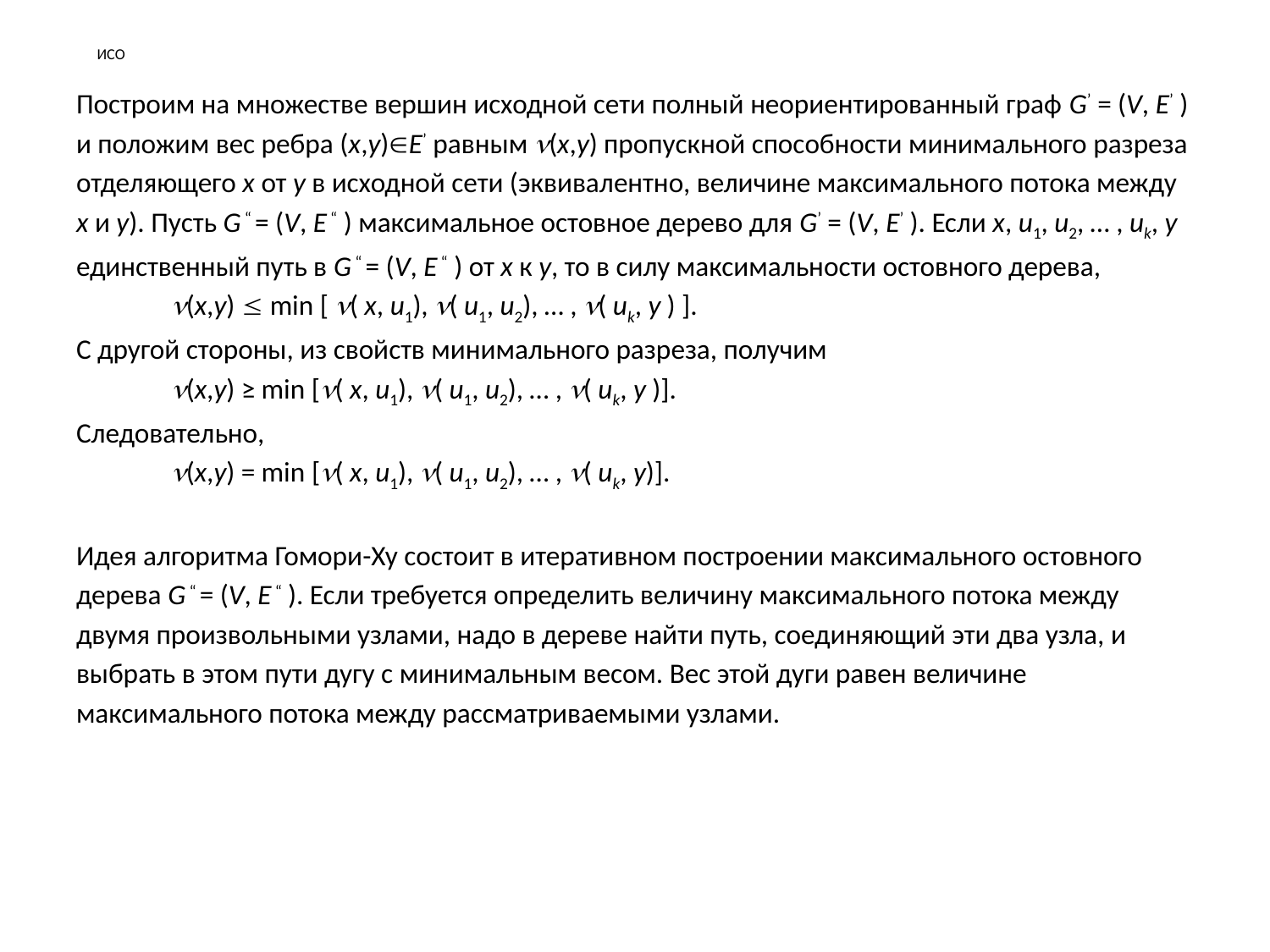

# ИСО
Построим на множестве вершин исходной сети полный неориентированный граф G’ = (V, E’ )
и положим вес ребра (x,y)∈E’ равным ν(x,y) пропускной способности минимального разреза
отделяющего x от y в исходной сети (эквивалентно, величине максимального потока между
x и y). Пусть G “ = (V, E “ ) максимальное остовное дерево для G’ = (V, E’ ). Если x, u1, u2, … , uk, y
единственный путь в G “ = (V, E “ ) от x к y, то в силу максимальности остовного дерева,
               ν(x,y) ≤ min [ ν( x, u1), ν( u1, u2), … , ν( uk, y ) ].
С другой стороны, из свойств минимального разреза, получим
               ν(x,y) ≥ min [ν( x, u1), ν( u1, u2), … , ν( uk, y )].
Следовательно,
               ν(x,y) = min [ν( x, u1), ν( u1, u2), … , ν( uk, y)].

Идея алгоритма Гомори-Ху состоит в итеративном построении максимального остовного
дерева G “ = (V, E “ ). Если требуется определить величину максимального потока между
двумя произвольными узлами, надо в дереве найти путь, соединяющий эти два узла, и
выбрать в этом пути дугу с минимальным весом. Вес этой дуги равен величине
максимального потока между рассматриваемыми узлами.